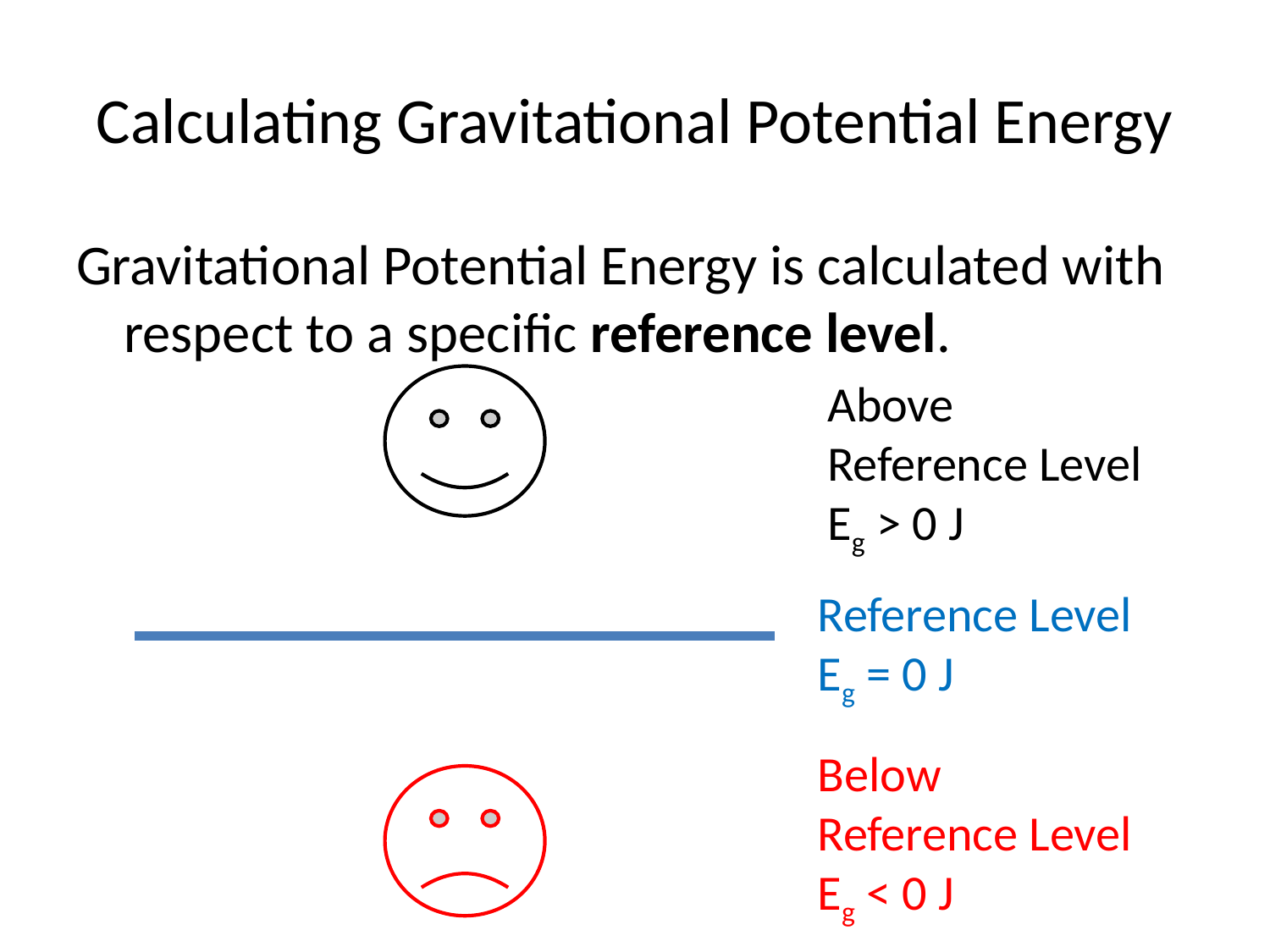

# Calculating Gravitational Potential Energy
Gravitational Potential Energy is calculated with respect to a specific reference level.

Above Reference Level
Eg > 0 J
Reference Level
Eg = 0 J
Below Reference Level
Eg < 0 J